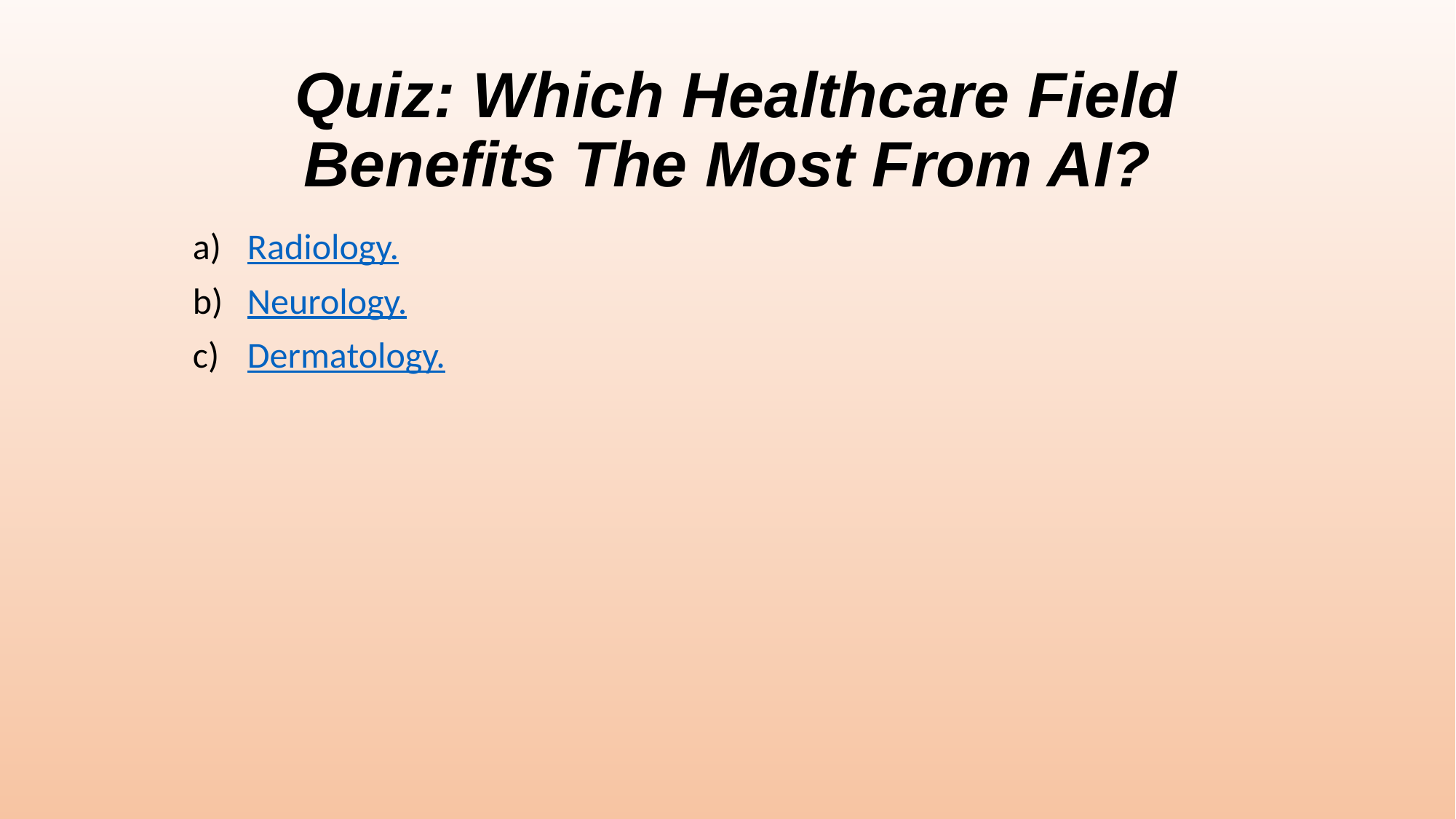

# Quiz: Which Healthcare Field Benefits The Most From AI?
Radiology.
Neurology.
Dermatology.